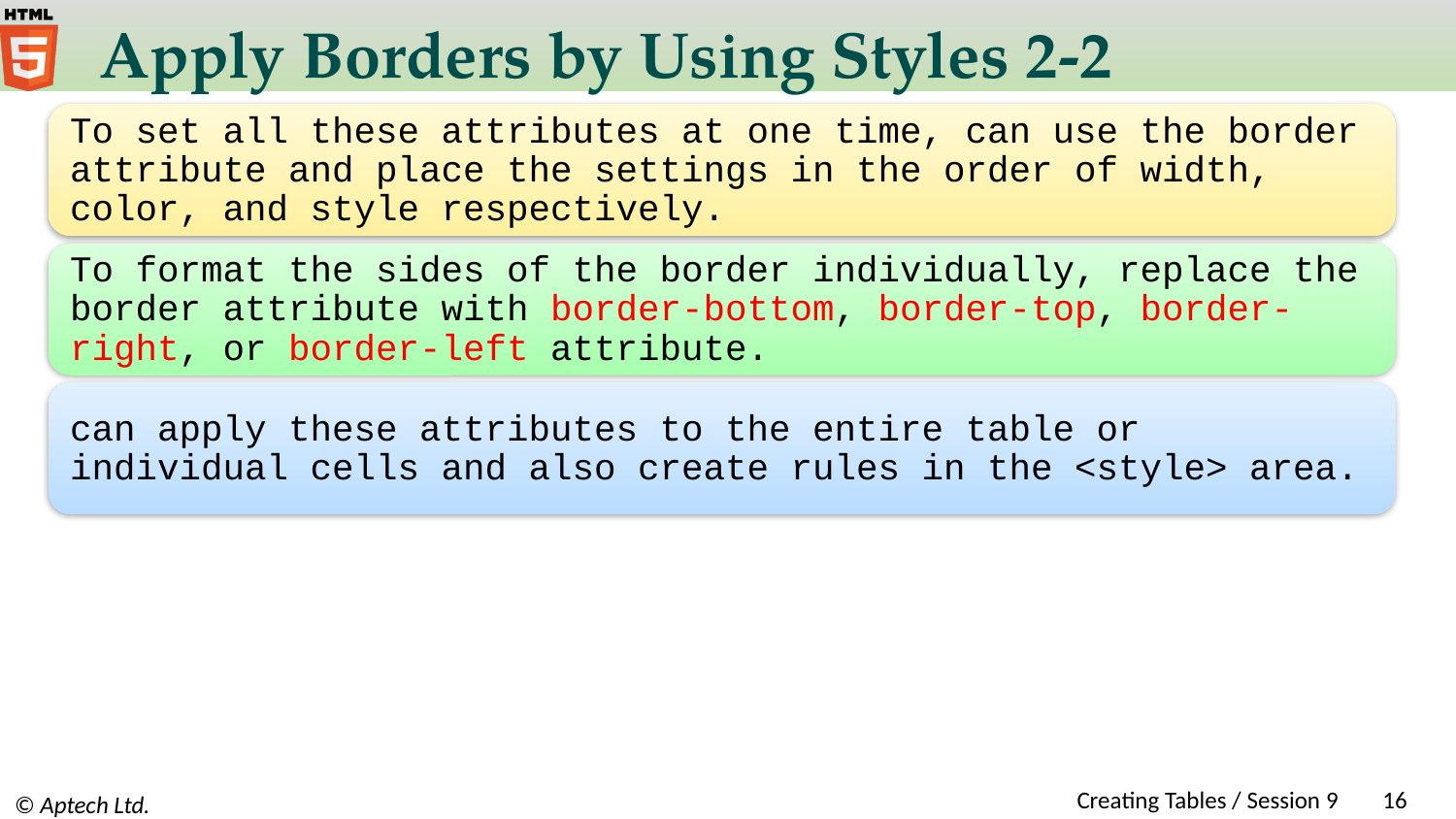

# Apply Borders by Using Styles 2-2

To set all these attributes at one time, can use the border attribute and place the settings in the order of width, color, and style respectively.

To format the sides of the border individually, replace the border attribute with border-bottom, border-top, border-right, or border-left attribute.

can apply these attributes to the entire table or individual cells and also create rules in the <style> area.
Creating Tables / Session 9
16